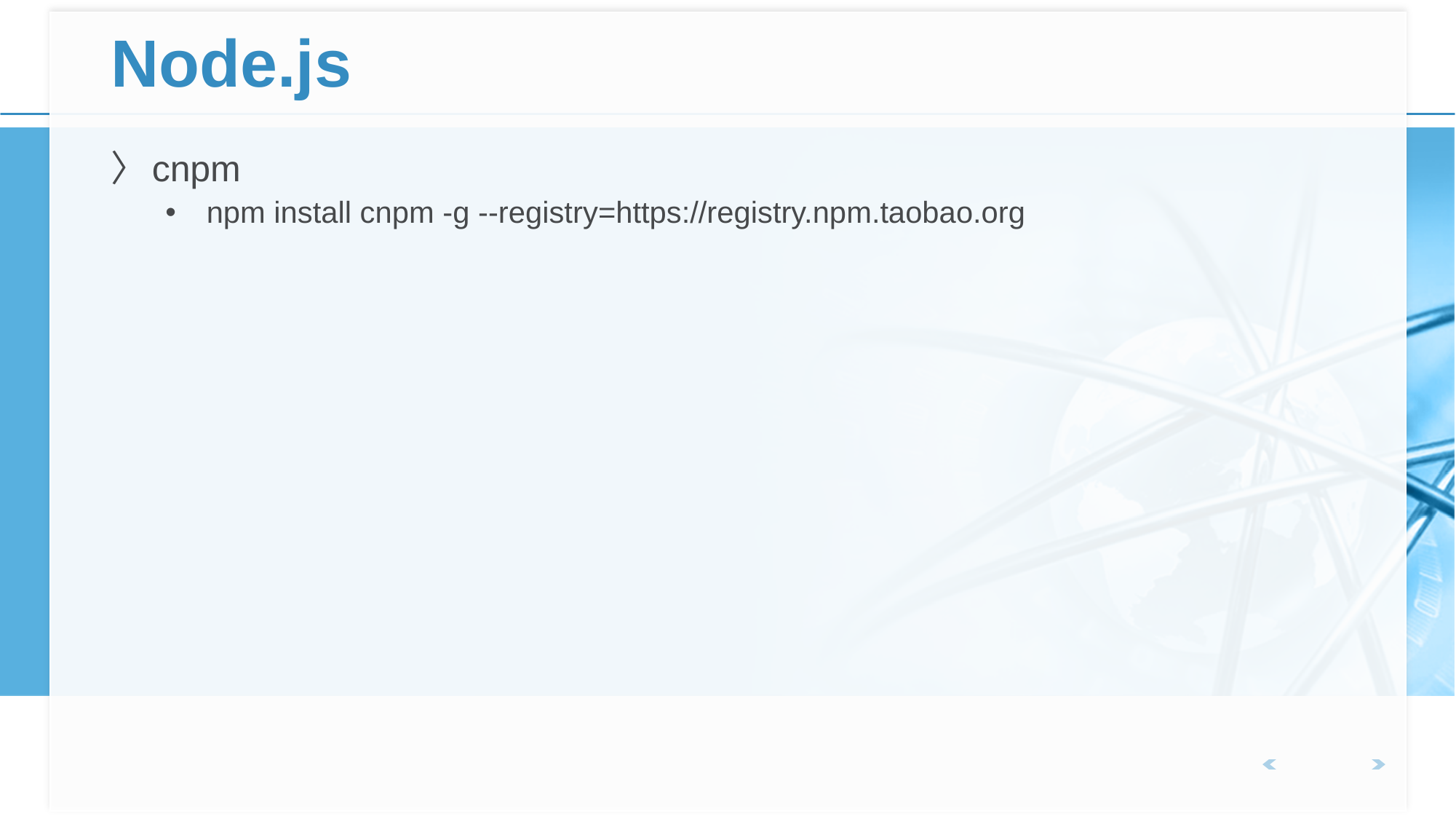

# Node.js
cnpm
npm install cnpm -g --registry=https://registry.npm.taobao.org